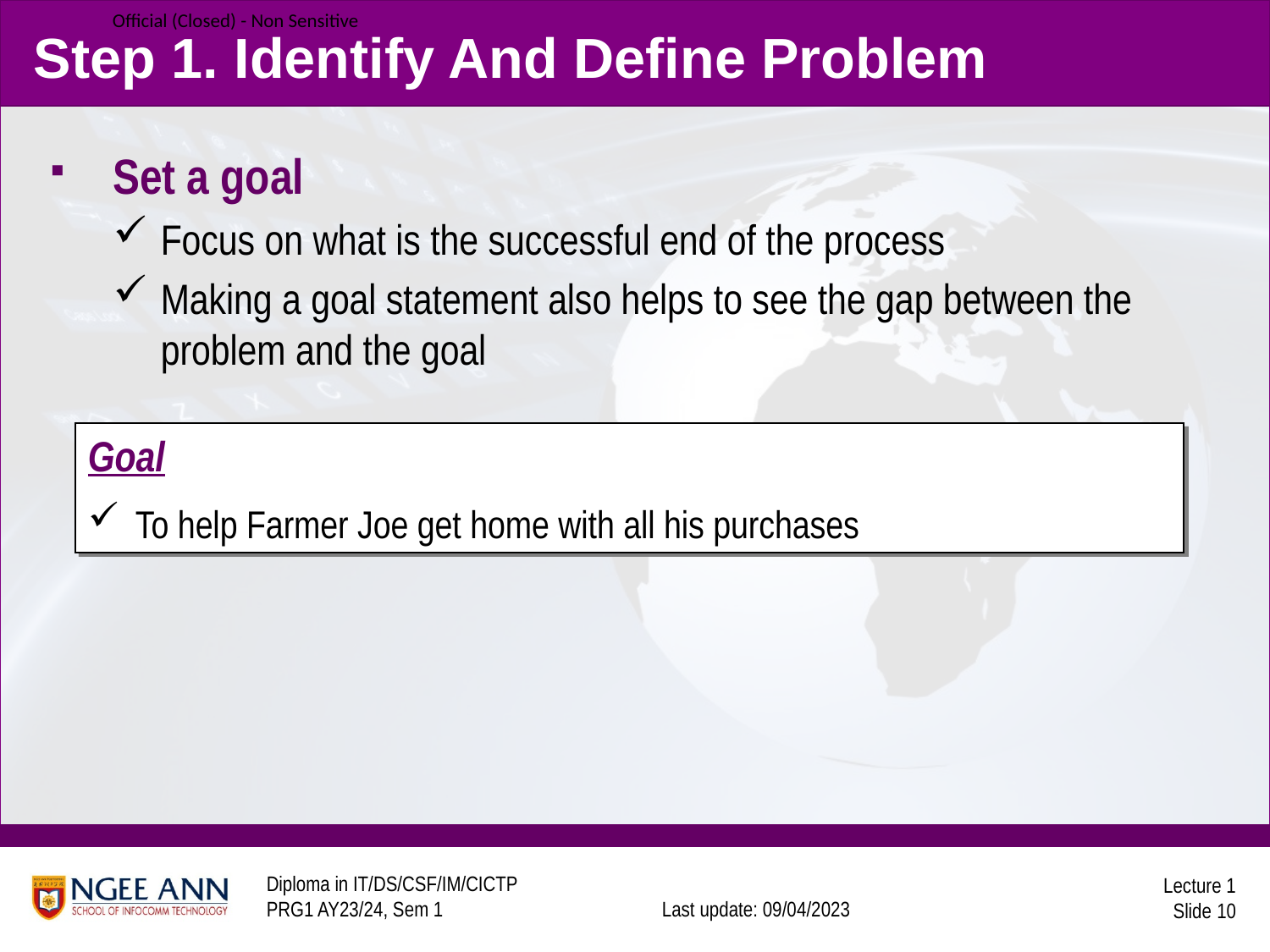

# Step 1. Identify And Define Problem
Set a goal
Focus on what is the successful end of the process
Making a goal statement also helps to see the gap between the problem and the goal
Goal
To help Farmer Joe get home with all his purchases